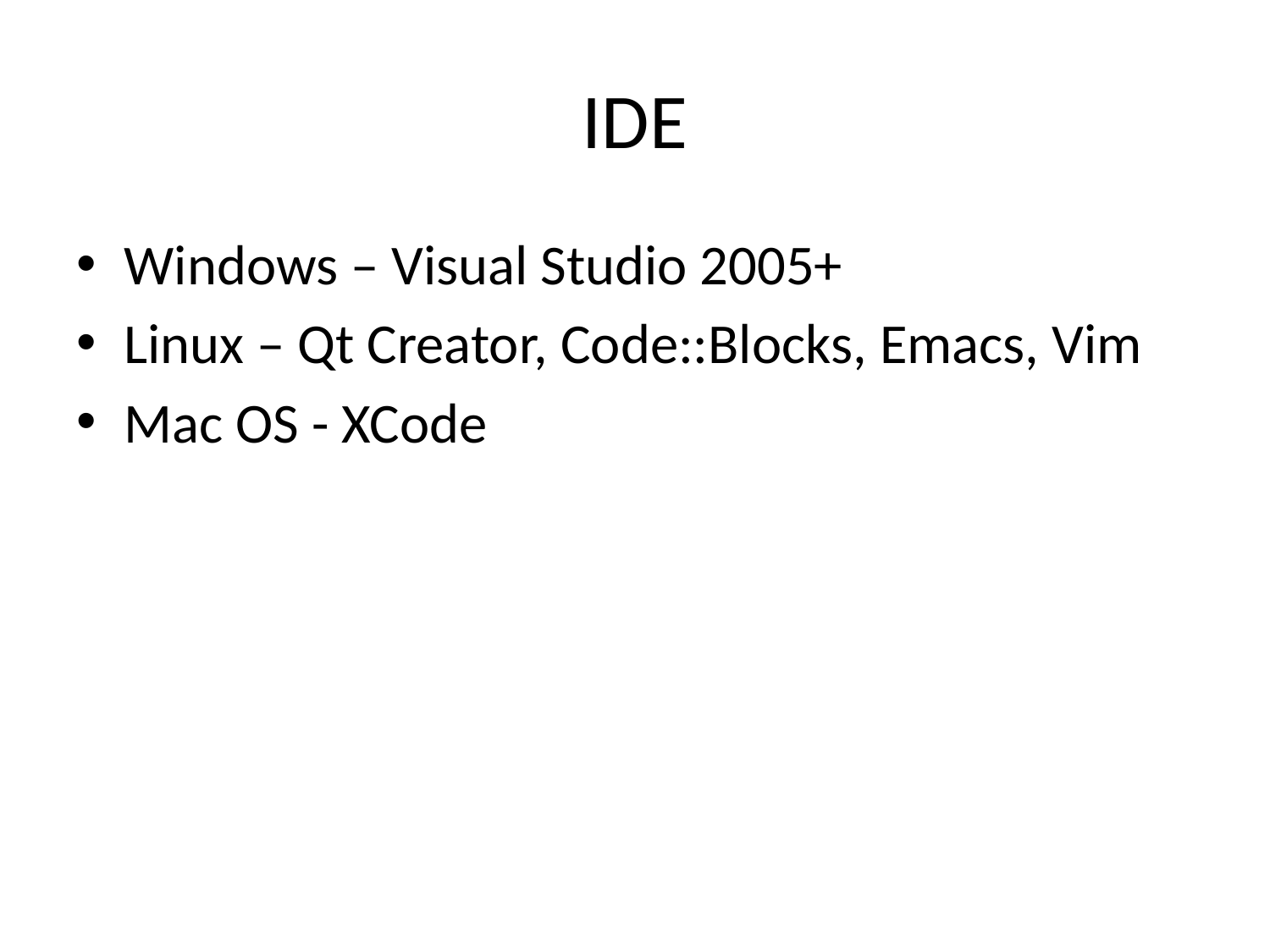

# IDE
Windows – Visual Studio 2005+
Linux – Qt Creator, Code::Blocks, Emacs, Vim
Mac OS - XCode